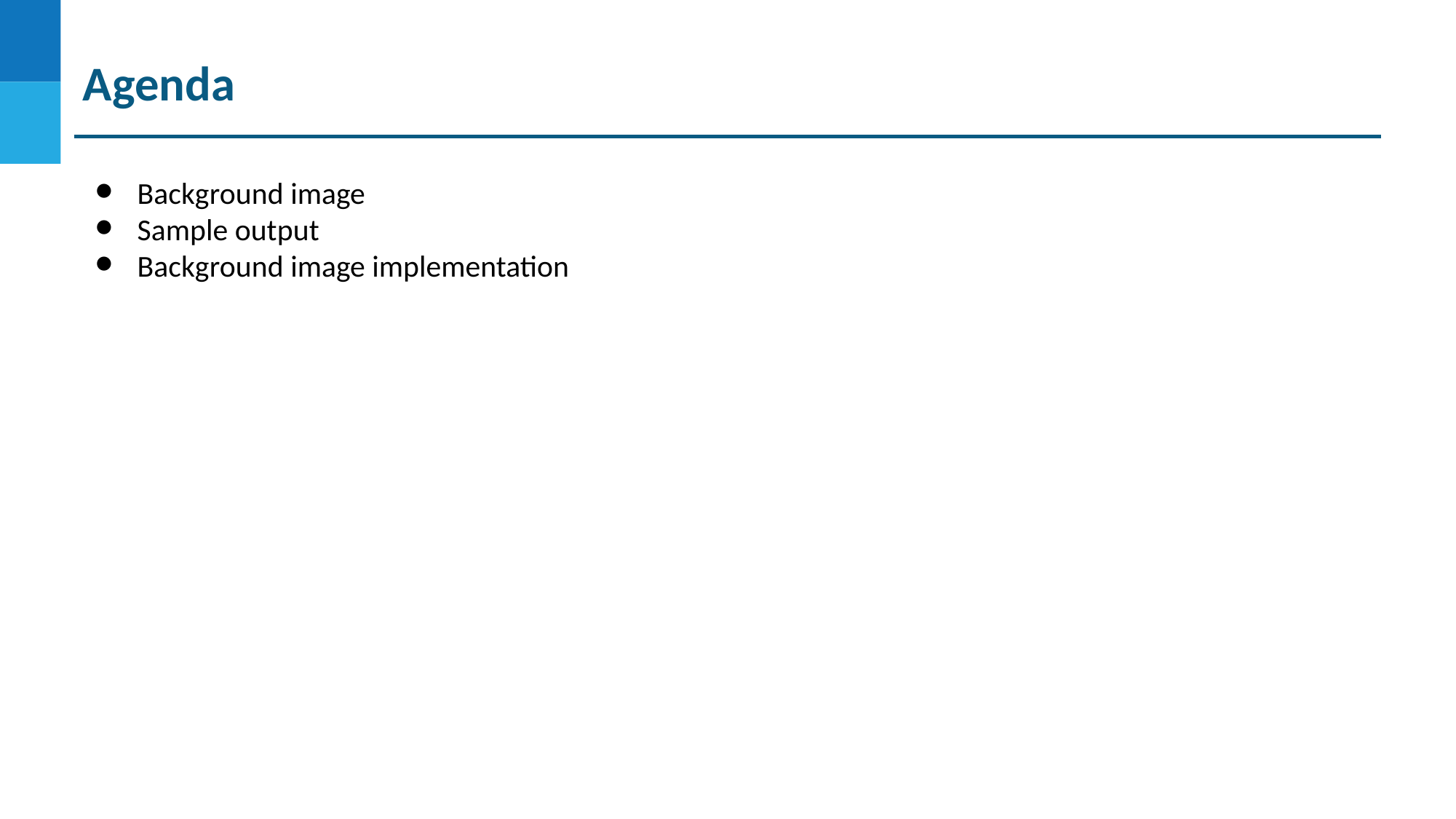

Agenda
Background image
Sample output
Background image implementation